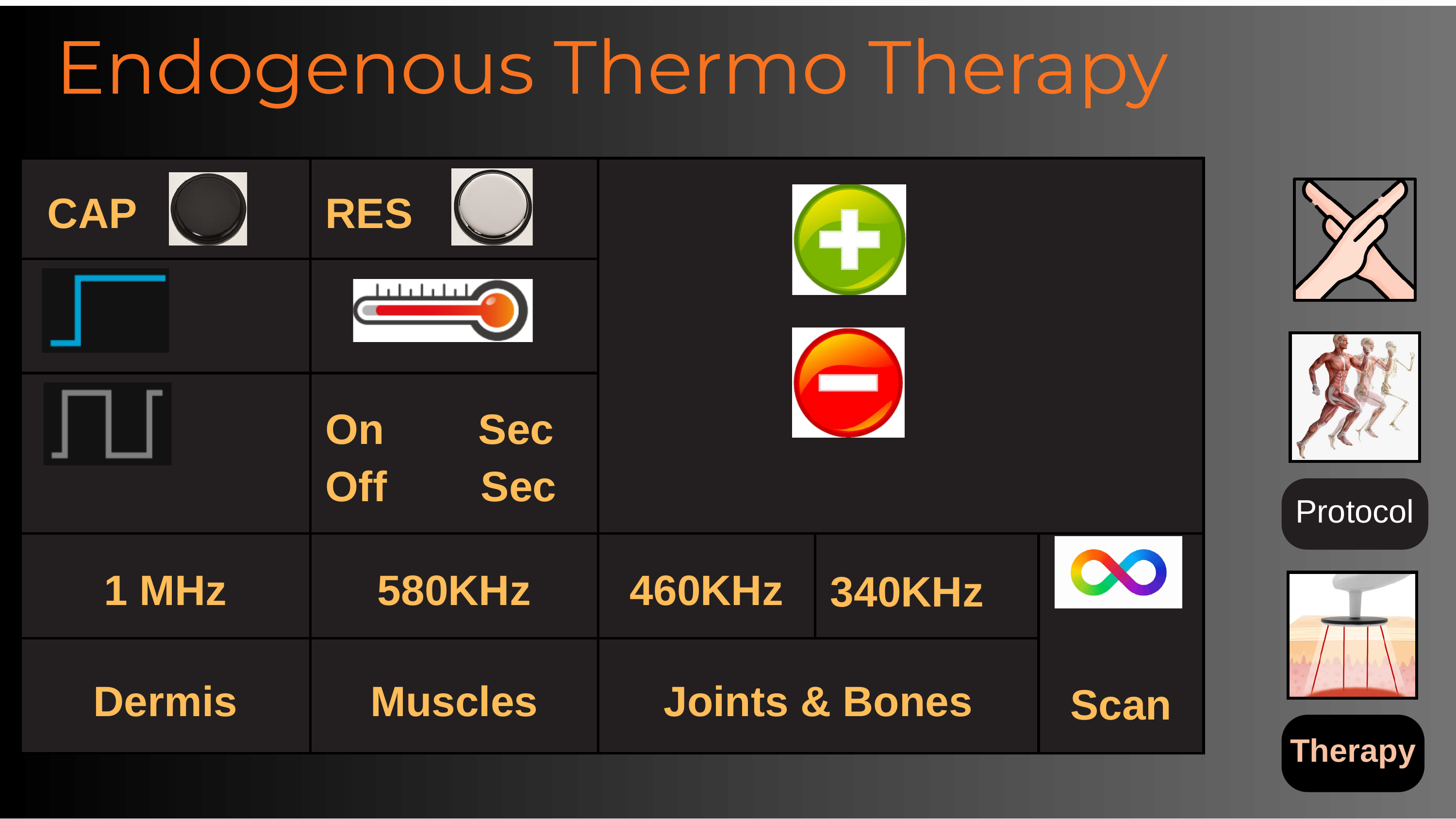

Endogenous Thermo Therapy
| CAP | RES |  |  |  |
| --- | --- | --- | --- | --- |
|  |  |  |  |  |
|  | On Sec Off Sec |  |  |  |
| 1 MHz | 580KHz | 460KHz | 340KHz | Scan |
| Dermis | Muscles | Joints & Bones | Joints & Bones | Scan |

Protocol

Therapy